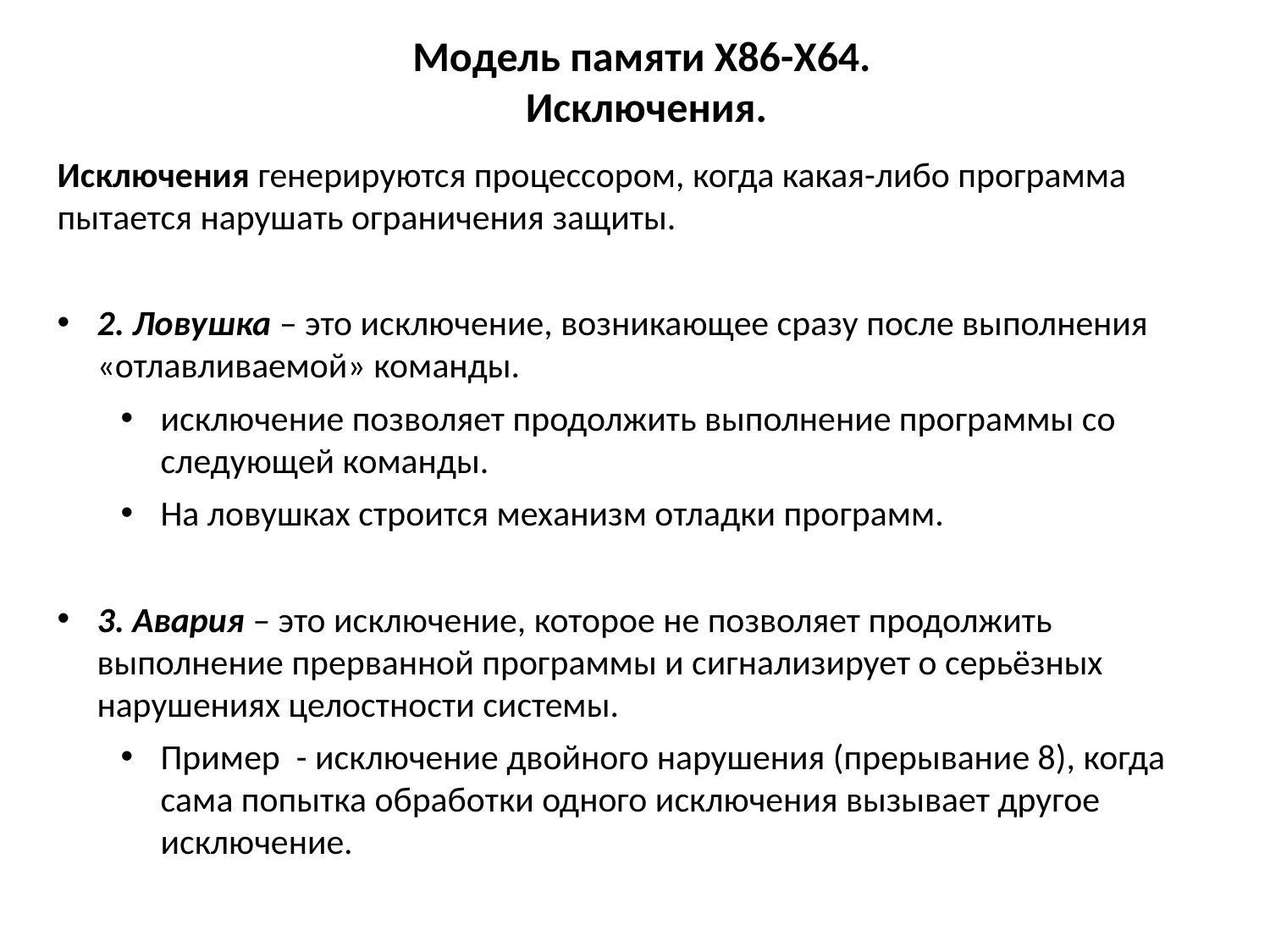

# Модель памяти X86-X64. Исключения.
Исключения генерируются процессором, когда какая-либо программа пытается нарушать ограничения защиты.

2. Ловушка – это исключение, возникающее сразу после выполнения «отлавливаемой» команды.
исключение позволяет продолжить выполнение программы со следующей команды.
На ловушках строится механизм отладки программ.

3. Авария – это исключение, которое не позволяет продолжить выполнение прерванной программы и сигнализирует о серьёзных нарушениях целостности системы.
Пример  - исключение двойного нарушения (прерывание 8), когда сама попытка обработки одного исключения вызывает другое исключение.